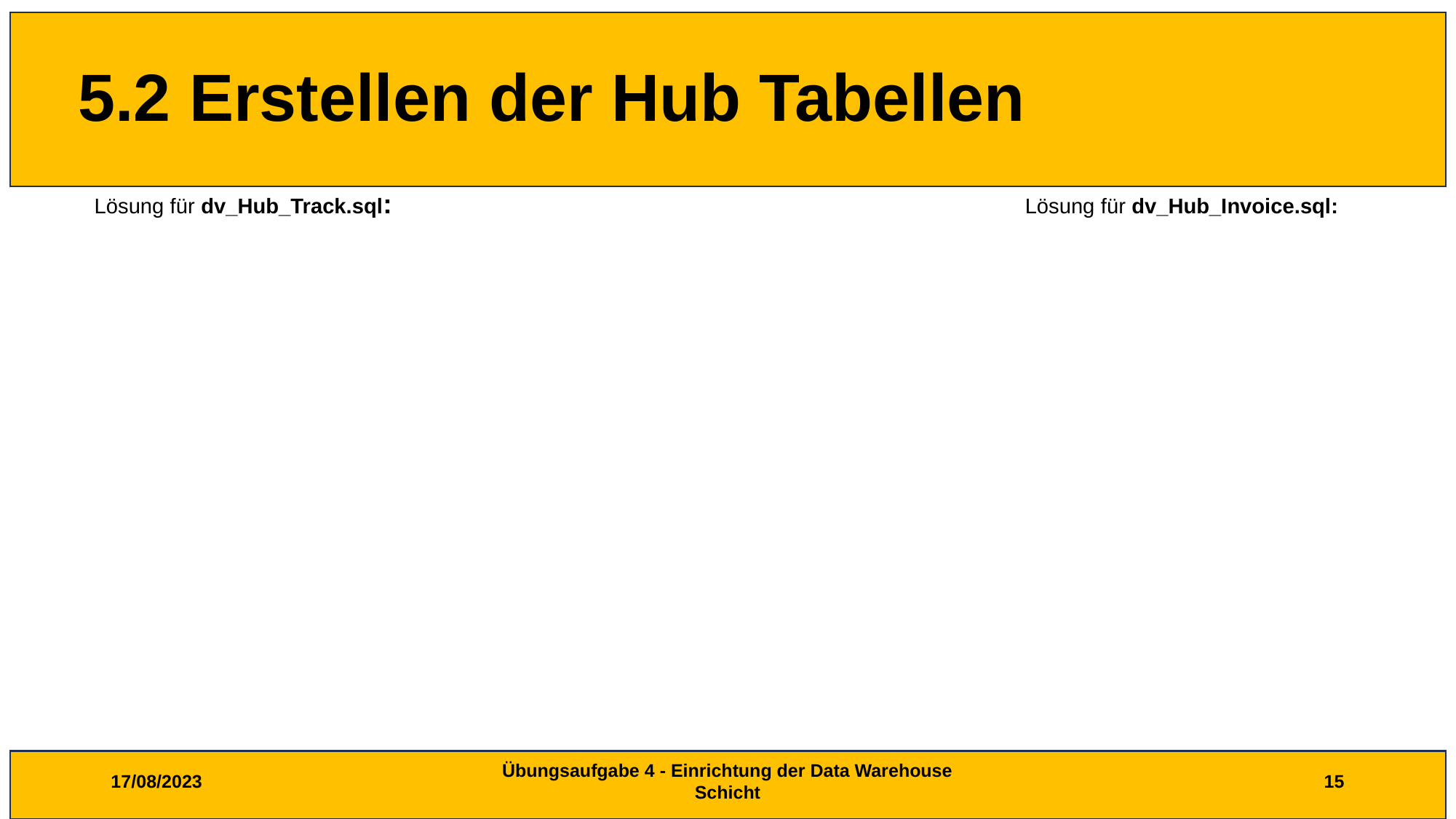

# 5.2 Erstellen der Hub Tabellen
Lösung für dv_Hub_Track.sql:
Lösung für dv_Hub_Invoice.sql:

17/08/2023
Übungsaufgabe 4 - Einrichtung der Data Warehouse Schicht
15